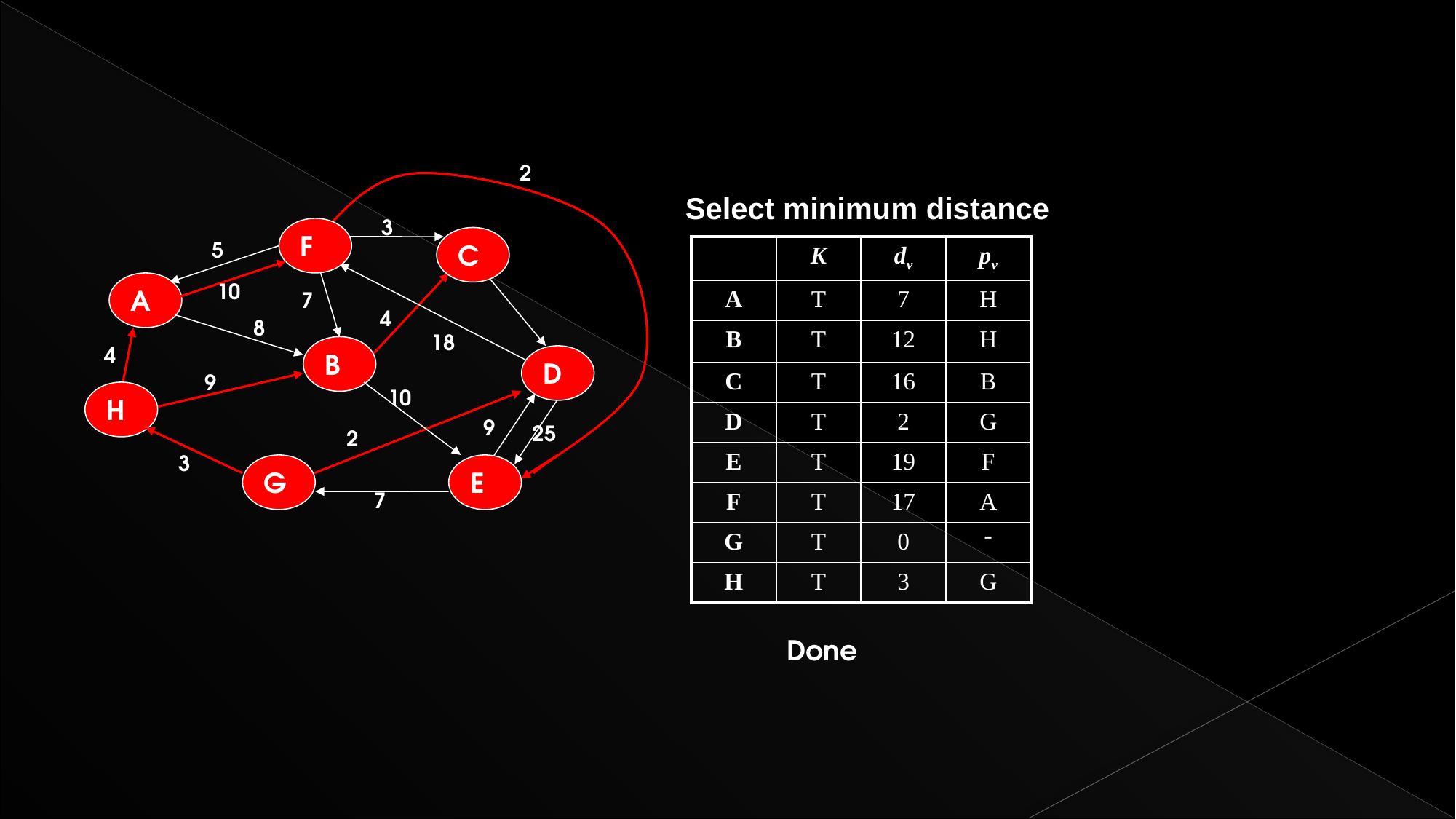

2

Select minimum distance
3
F
C
5

|  | K | dv | pv |
| --- | --- | --- | --- |
| A | T | 7 | H |
| B | T | 12 | H |
| C | T | 16 | B |
| D | T | 2 | G |
| E | T | 19 | F |
| F | T | 17 | A |
| G | T | 0 | − |
| H | T | 3 | G |

A
10

7

4

8
18

4
B
D
9

10
H

9
25
2

3
G
E

7

Done